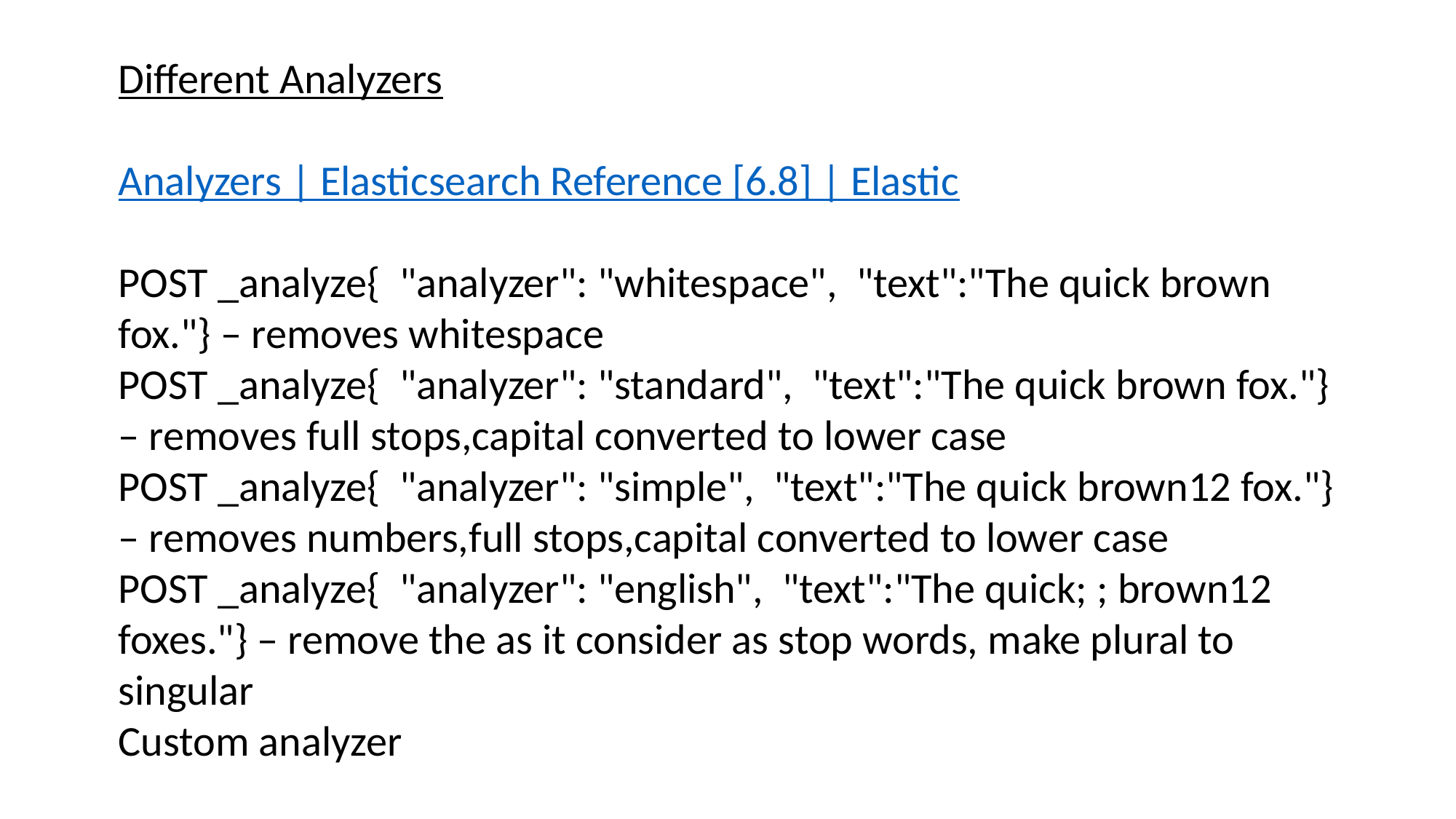

Different Analyzers

Analyzers | Elasticsearch Reference [6.8] | Elastic

POST _analyze{  "analyzer": "whitespace",  "text":"The quick brown fox."} – removes whitespace
POST _analyze{  "analyzer": "standard",  "text":"The quick brown fox."} – removes full stops,capital converted to lower case
POST _analyze{  "analyzer": "simple",  "text":"The quick brown12 fox."}
– removes numbers,full stops,capital converted to lower case
POST _analyze{  "analyzer": "english",  "text":"The quick; ; brown12 foxes."} – remove the as it consider as stop words, make plural to  singular
Custom analyzer